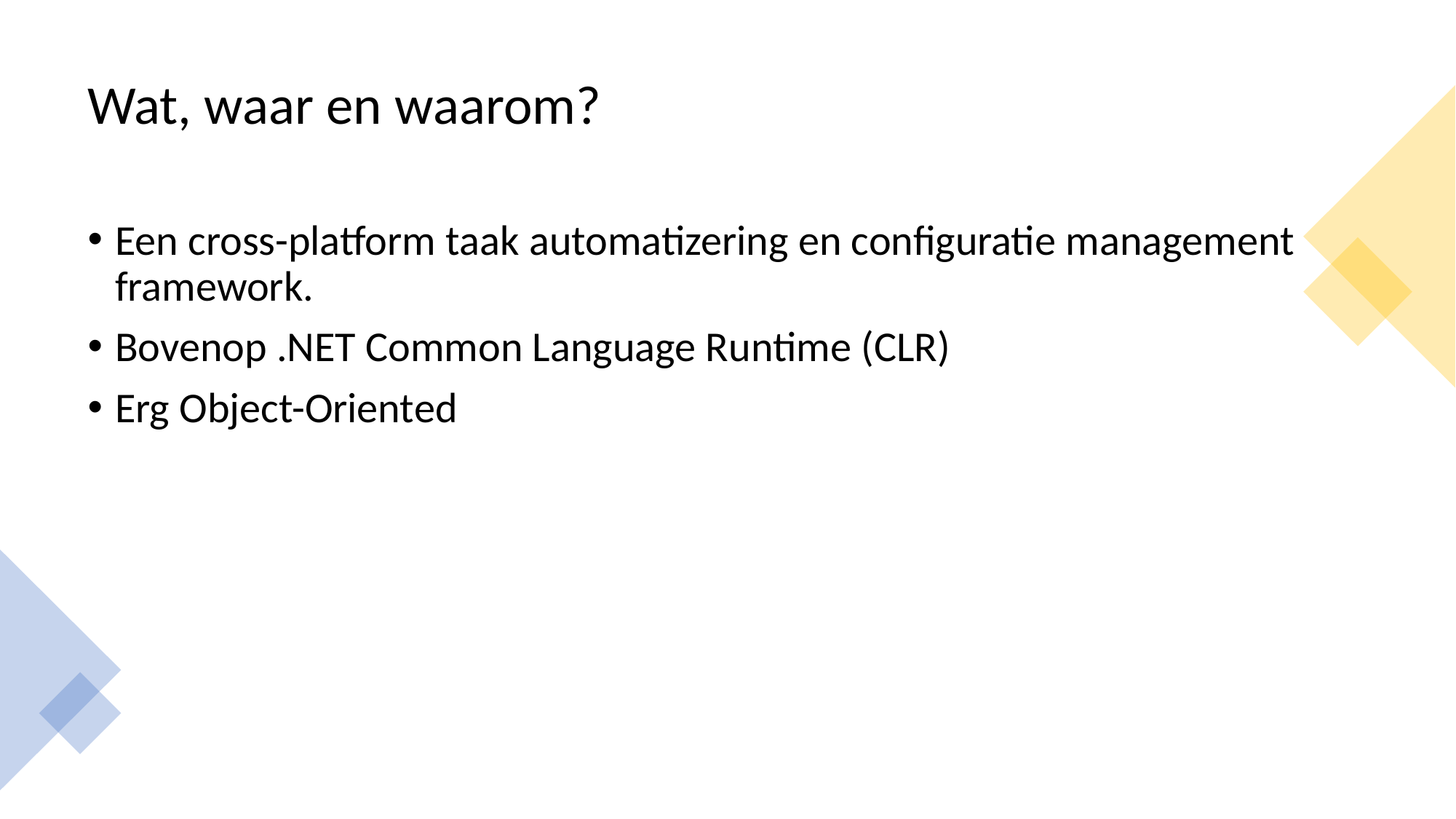

# Wat, waar en waarom?

Een cross-platform taak automatizering en configuratie management framework.
Bovenop .NET Common Language Runtime (CLR)
Erg Object-Oriented